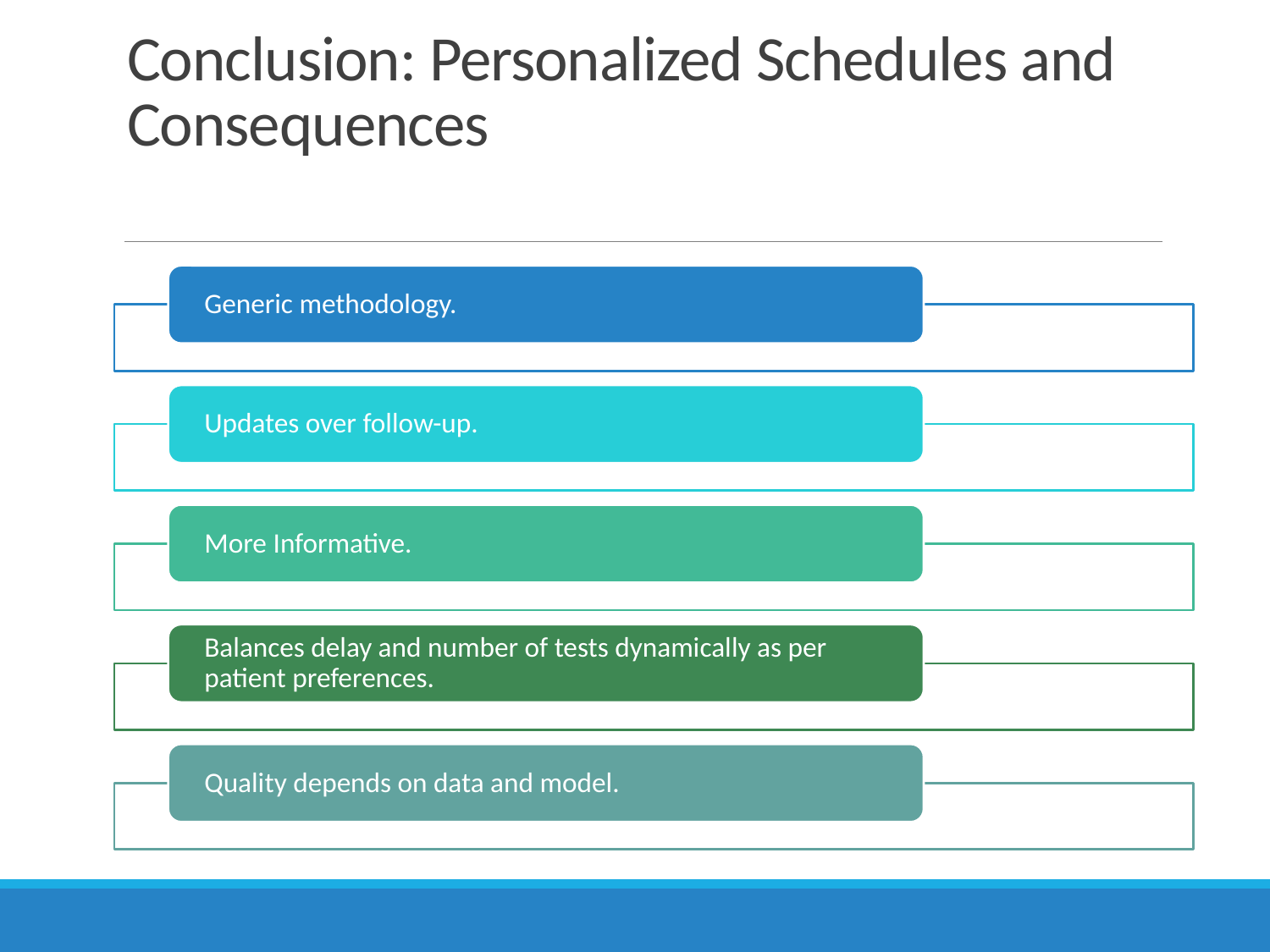

# Conclusion: Personalized Schedules and Consequences
Generic methodology.
Updates over follow-up.
More Informative.
Balances delay and number of tests dynamically as per patient preferences.
Quality depends on data and model.